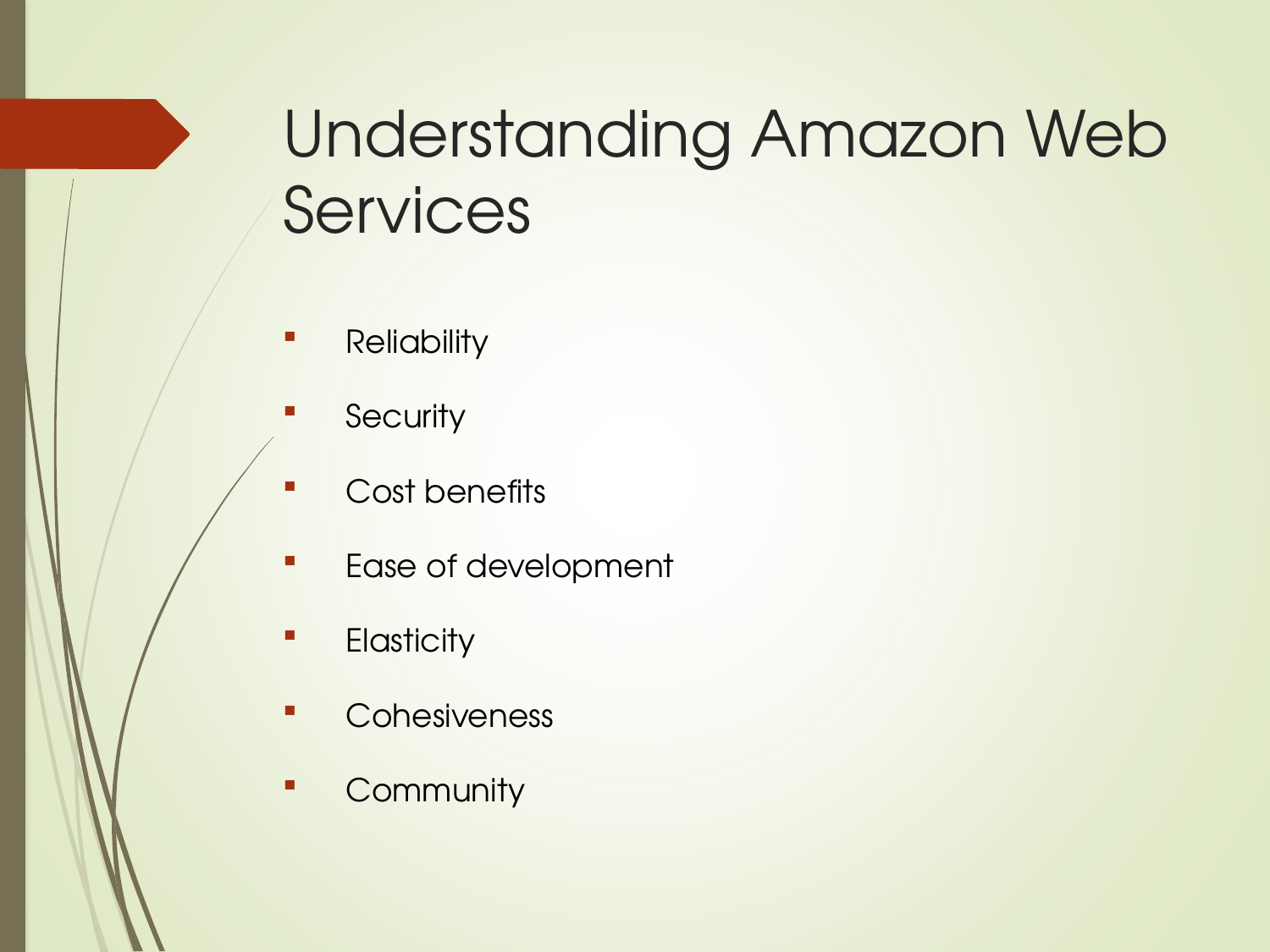

# Understanding Amazon Web Services
Reliability
Security
Cost benefits
Ease of development
Elasticity
Cohesiveness
Community